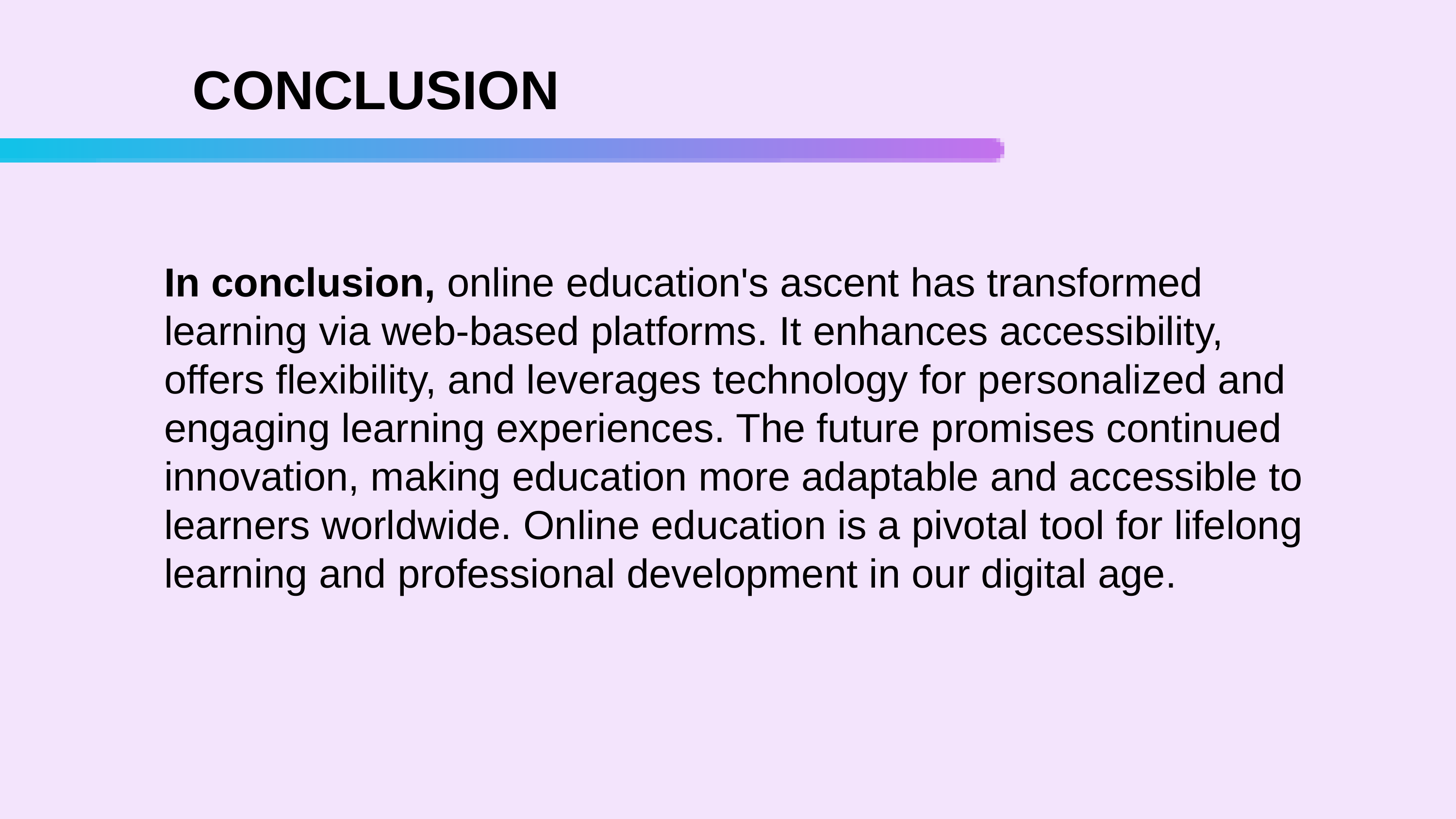

# conclusion

In conclusion, online education's ascent has transformed learning via web-based platforms. It enhances accessibility, offers flexibility, and leverages technology for personalized and engaging learning experiences. The future promises continued innovation, making education more adaptable and accessible to learners worldwide. Online education is a pivotal tool for lifelong learning and professional development in our digital age.